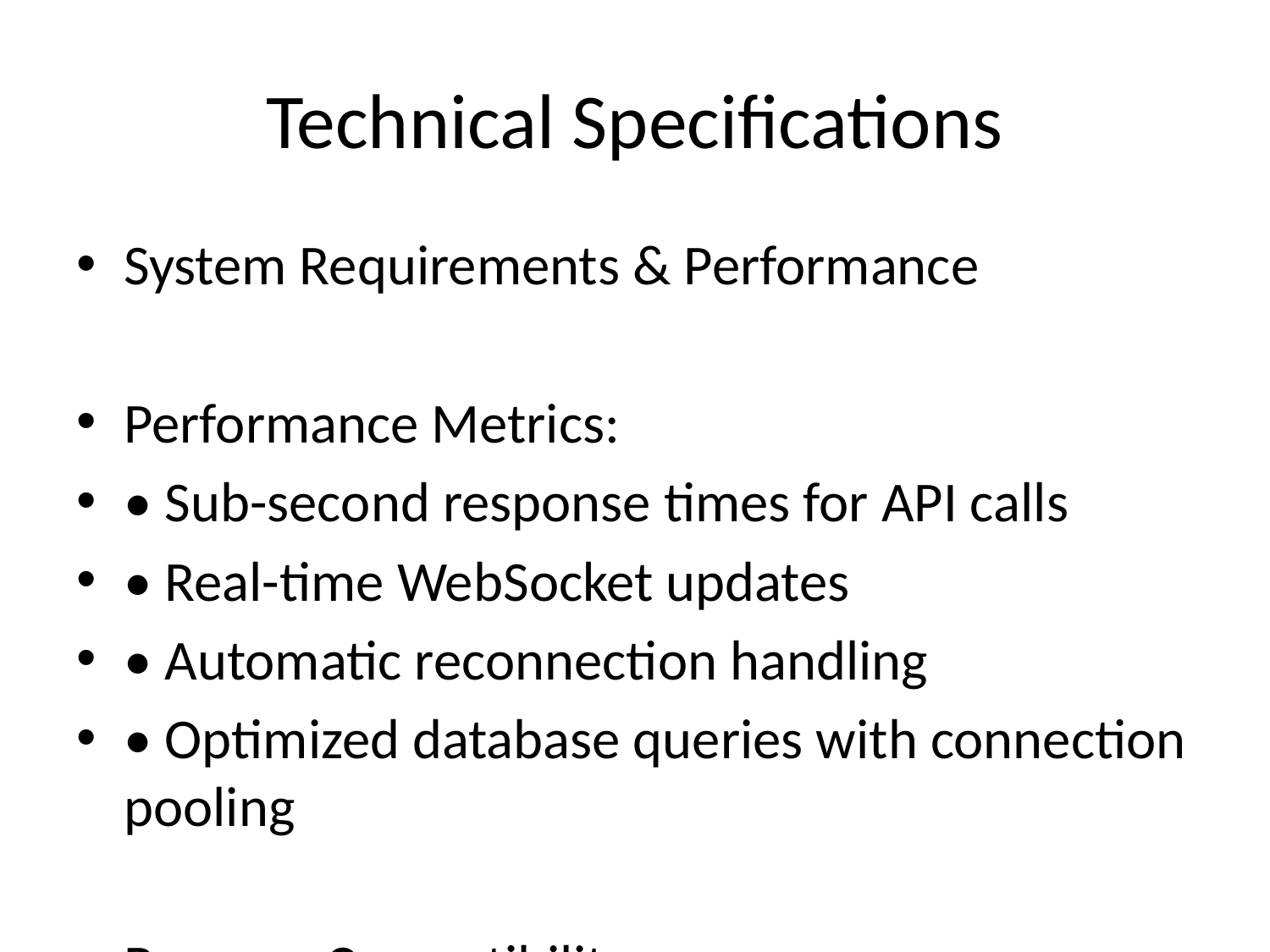

# Technical Specifications
System Requirements & Performance

Performance Metrics:
• Sub-second response times for API calls
• Real-time WebSocket updates
• Automatic reconnection handling
• Optimized database queries with connection pooling

Browser Compatibility:
• Modern web browsers (Chrome, Firefox, Safari, Edge)
• Mobile responsive design
• Progressive Web App capabilities

Security Features:
• Type-safe API validation with Zod
• Secure database connections
• Environment variable management
• Input sanitization and validation